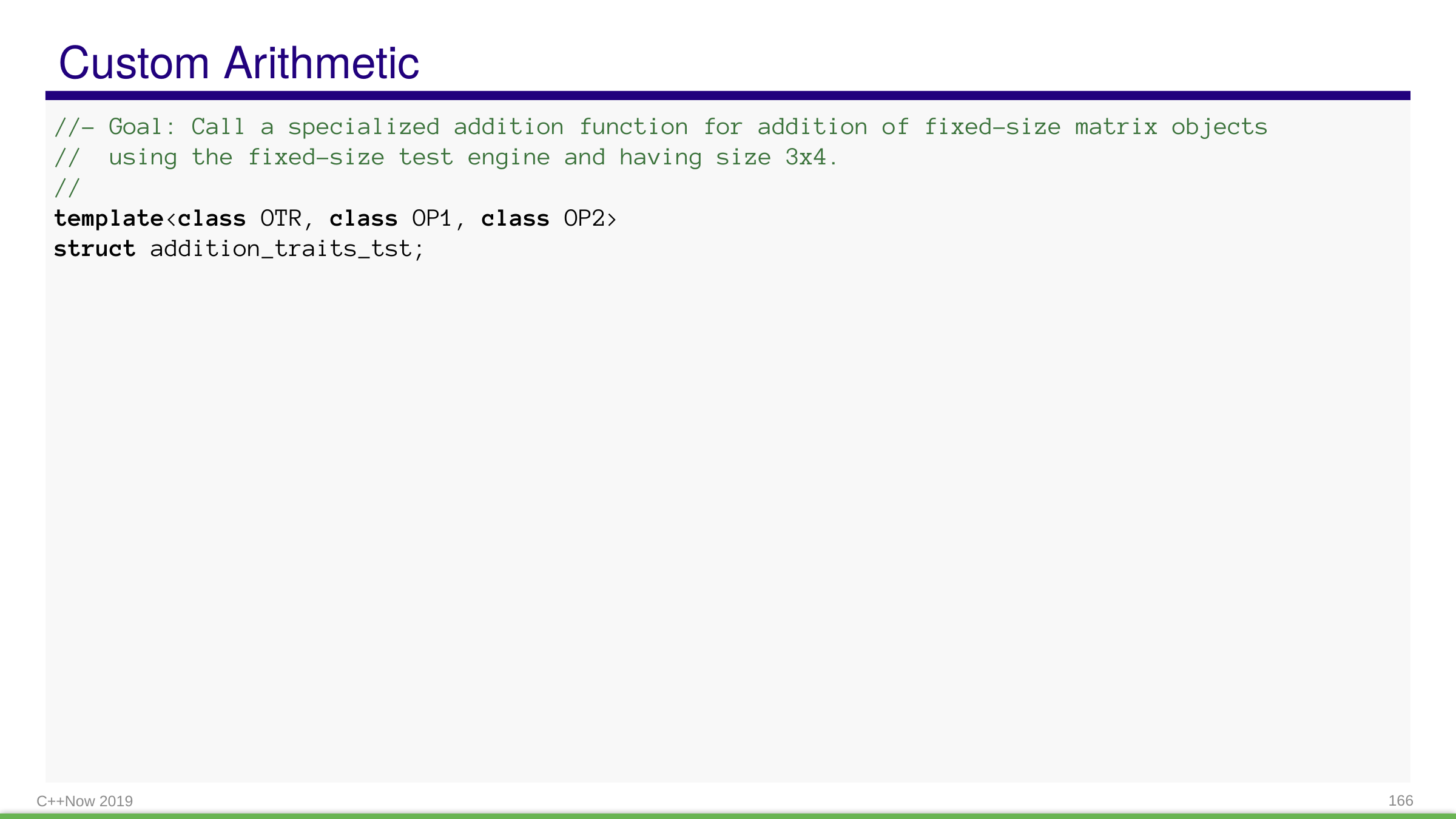

# Custom Arithmetic
//- Goal: Call a specialized addition function for addition of fixed-size matrix objects
//  using the fixed-size test engine and having size 3x4.
//
template<class OTR, class OP1, class OP2>
struct addition_traits_tst;

C++Now 2019
166